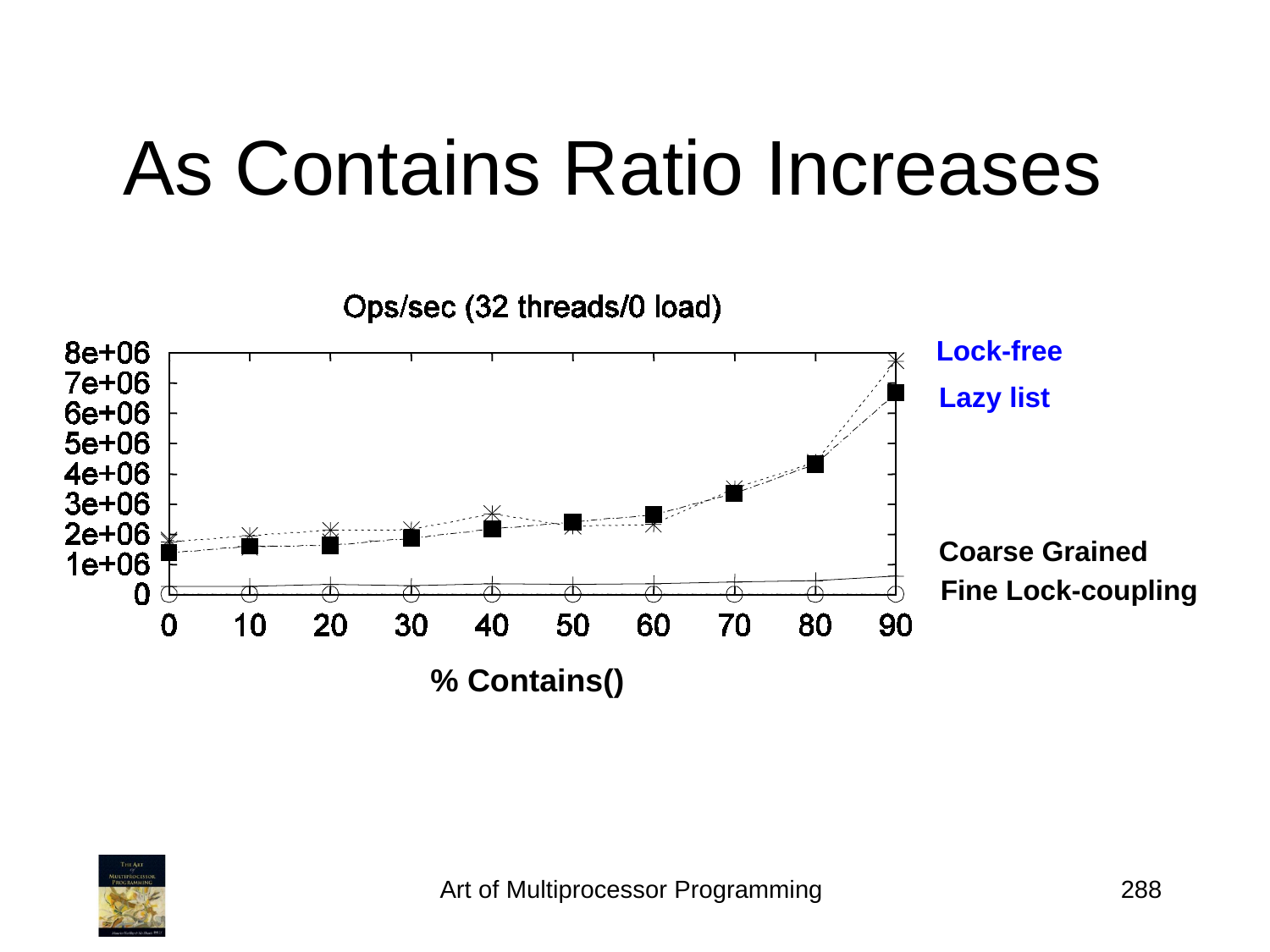

# As Contains Ratio Increases

Lock-free

Lazy list

Coarse Grained

Fine Lock-coupling

% Contains()
Art of Multiprocessor Programming
288